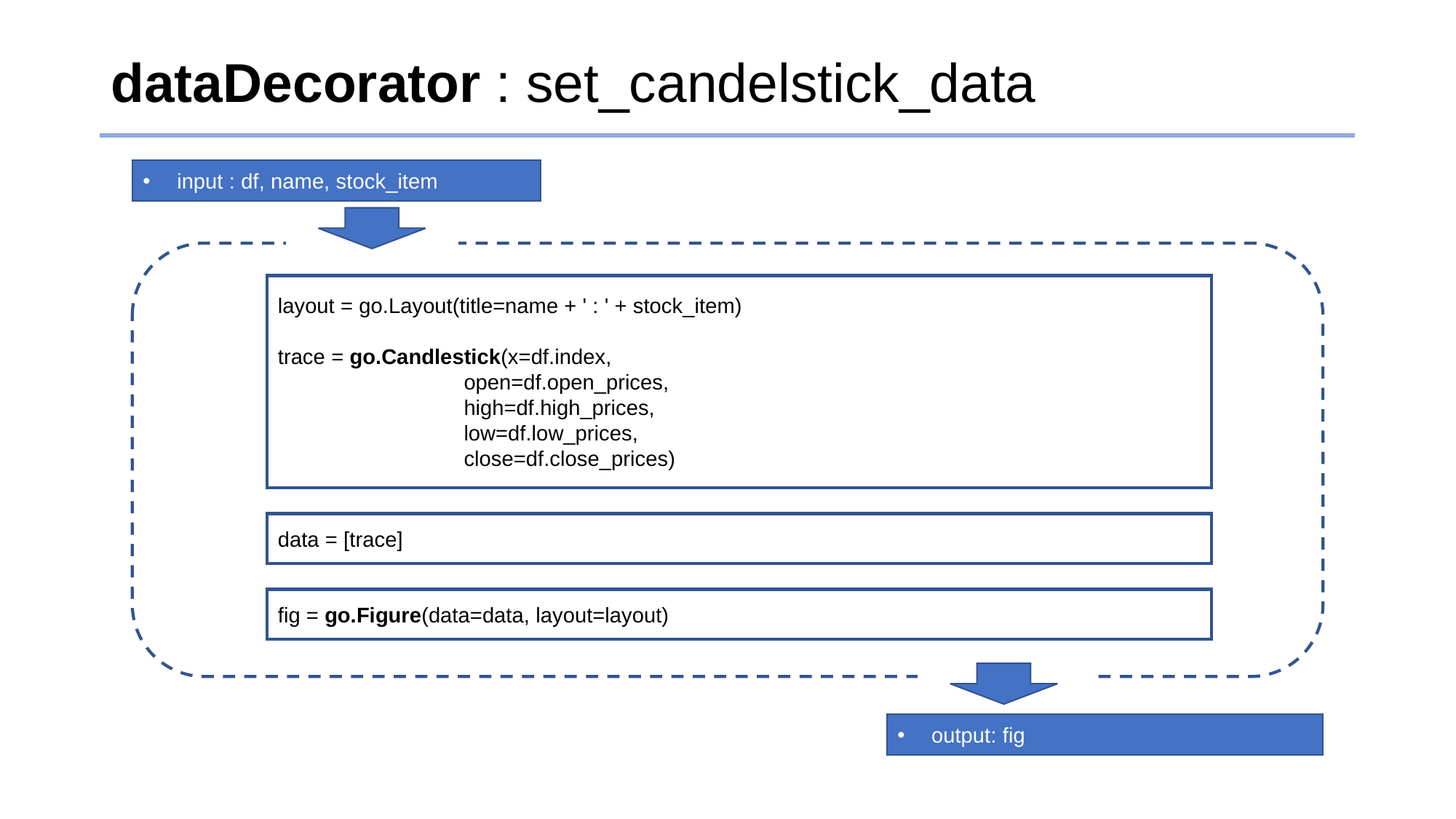

# dataDecorator : set_candelstick_data
input : df, name, stock_item

layout = go.Layout(title=name + ' : ' + stock_item)

trace = go.Candlestick(x=df.index,
                               open=df.open_prices,
                               high=df.high_prices,
                               low=df.low_prices,
                               close=df.close_prices)
data = [trace]
fig = go.Figure(data=data, layout=layout)

output: fig